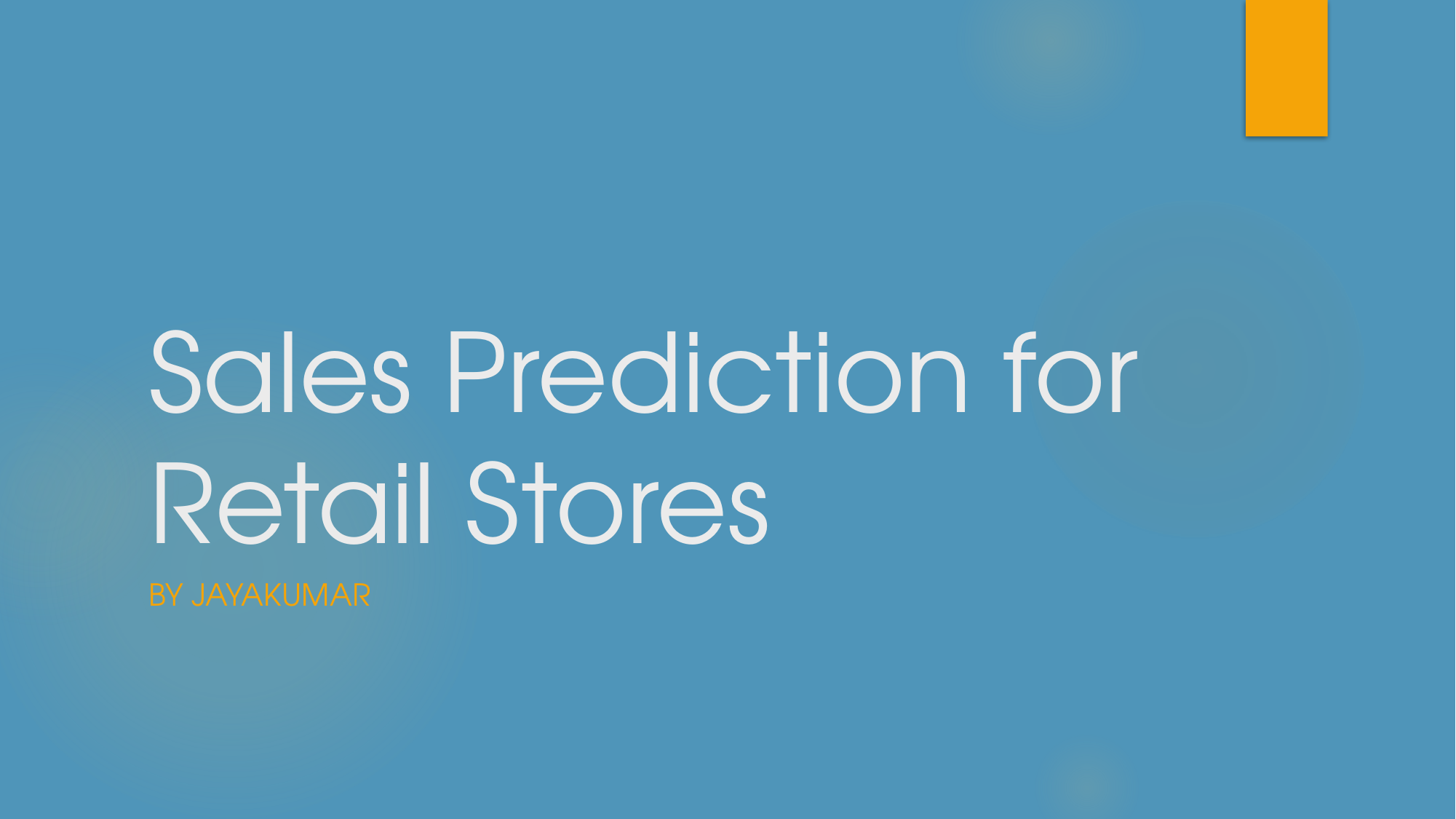

# Sales Prediction for Retail Stores
By JAYAKUMAR